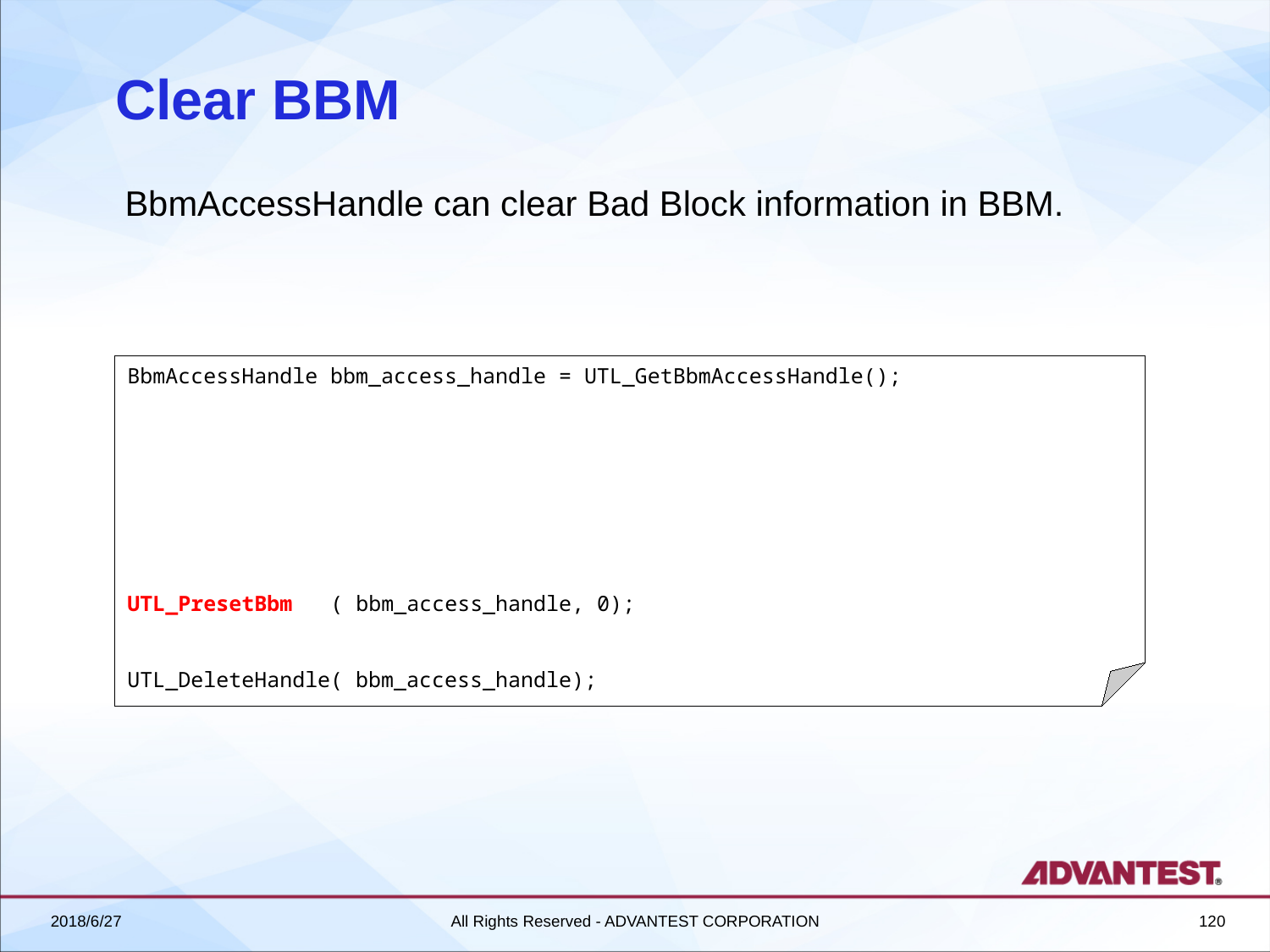

# Clear BBM
BbmAccessHandle can clear Bad Block information in BBM.
BbmAccessHandle bbm_access_handle = UTL_GetBbmAccessHandle();

UTL_PresetBbm   ( bbm_access_handle, 0);

UTL_DeleteHandle( bbm_access_handle);
2018/6/27
All Rights Reserved - ADVANTEST CORPORATION
120